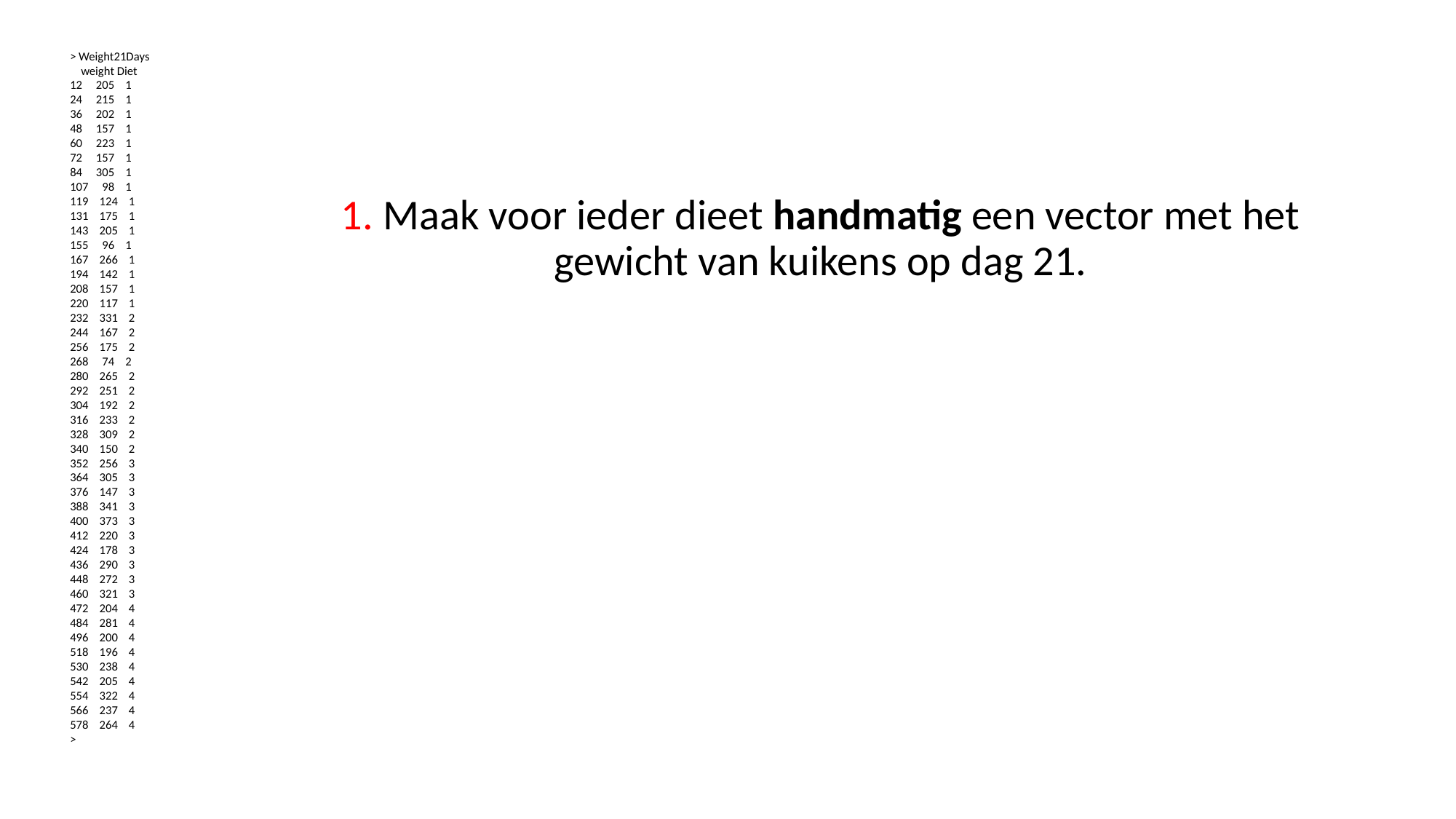

> Weight21Days
    weight Diet
12     205    1
24     215    1
36     202    1
48     157    1
60     223    1
72     157    1
84     305    1
107     98    1
119    124    1
131    175    1
143    205    1
155     96    1
167    266    1
194    142    1
208    157    1
220    117    1
232    331    2
244    167    2
256    175    2
268     74    2
280    265    2
292    251    2
304    192    2
316    233    2
328    309    2
340    150    2
352    256    3
364    305    3
376    147    3
388    341    3
400    373    3
412    220    3
424    178    3
436    290    3
448    272    3
460    321    3
472    204    4
484    281    4
496    200    4
518    196    4
530    238    4
542    205    4
554    322    4
566    237    4
578    264    4
>
1. Maak voor ieder dieet handmatig een vector met het gewicht van kuikens op dag 21.